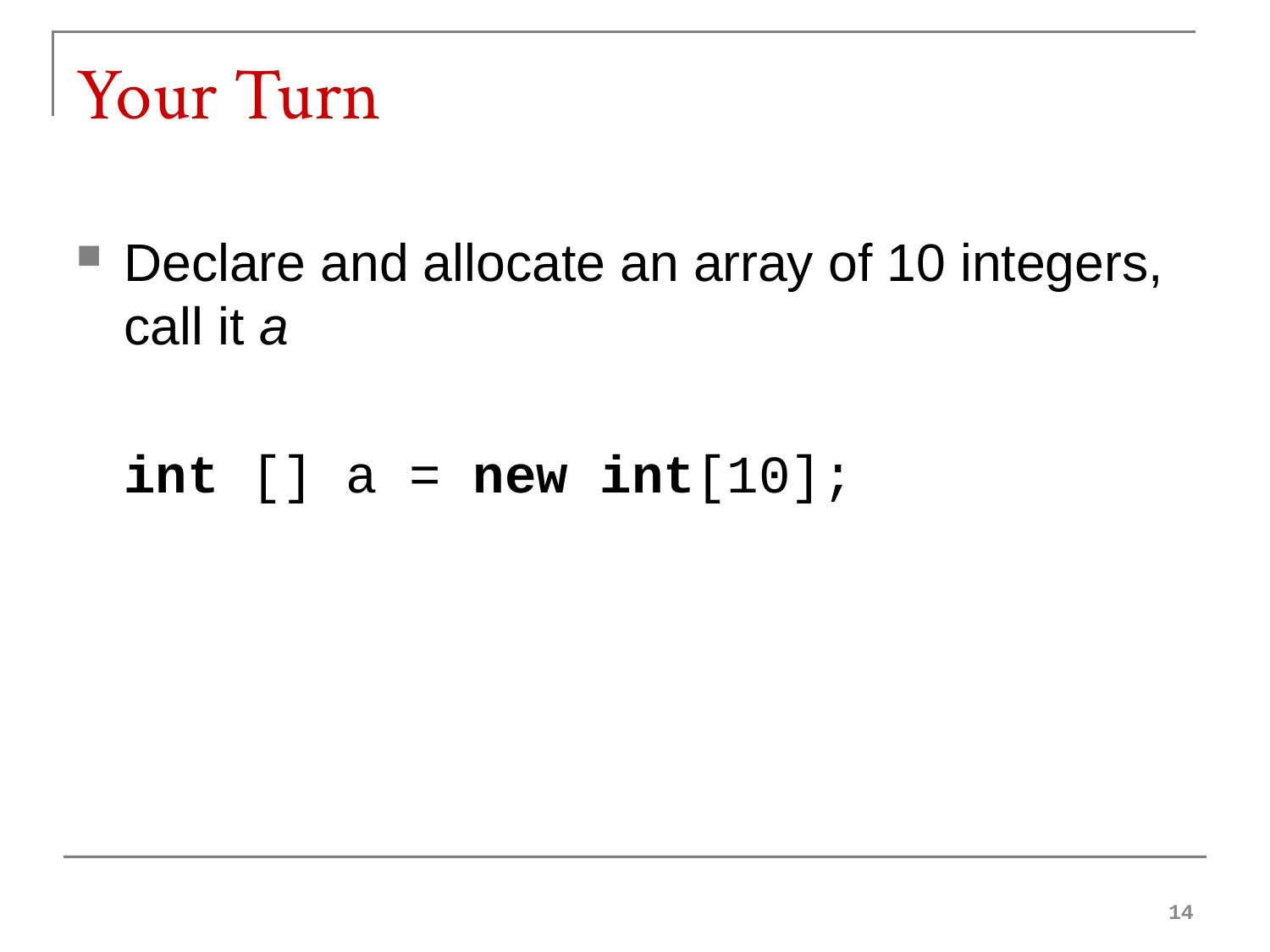

# Your Turn
Declare and allocate an array of 10 integers, call it a

	int [] a = new int[10];
14